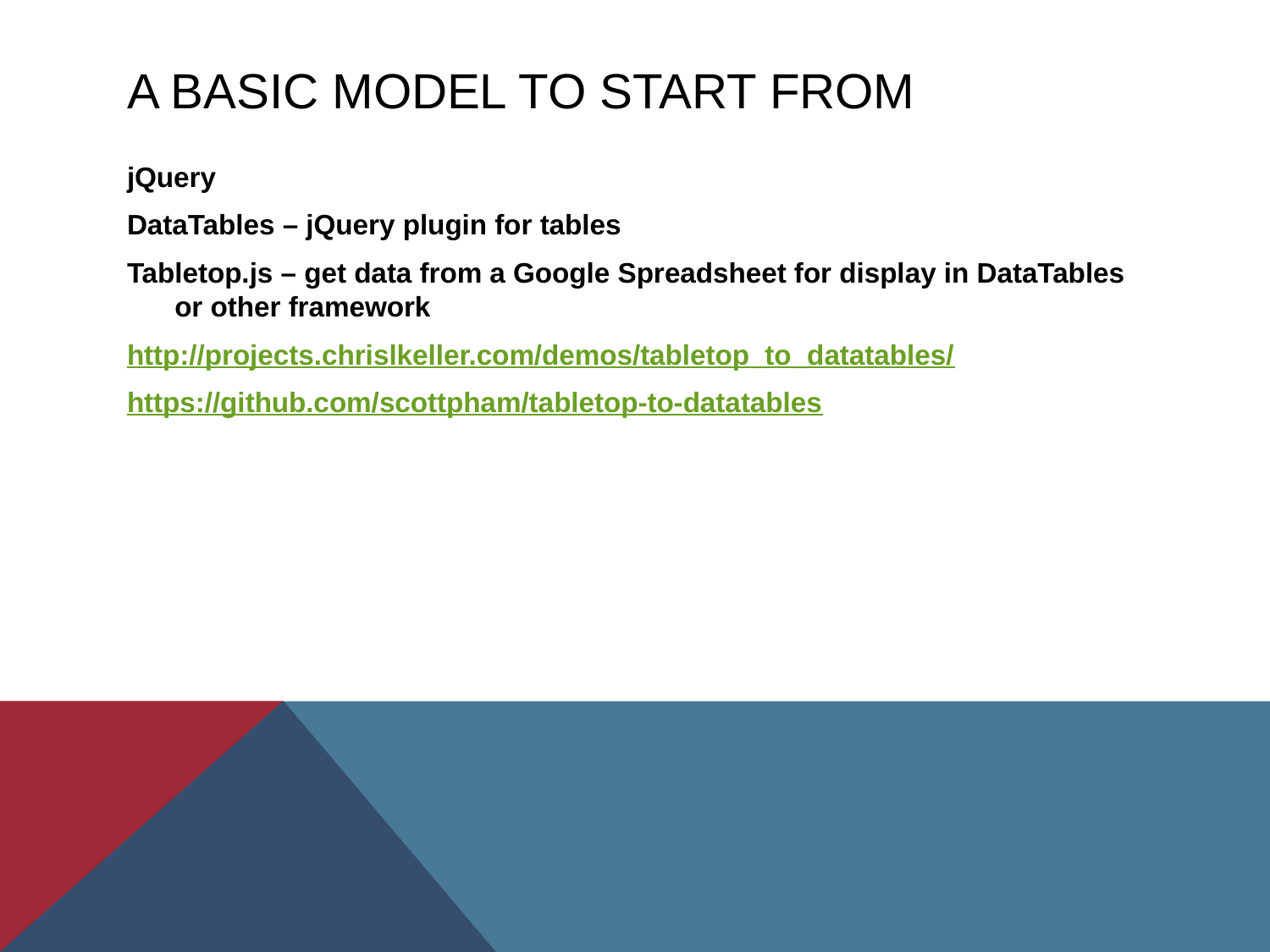

# A BASIC MODEL TO START FROM
jQuery
DataTables – jQuery plugin for tables
Tabletop.js – get data from a Google Spreadsheet for display in DataTables or other framework
http://projects.chrislkeller.com/demos/tabletop_to_datatables/
https://github.com/scottpham/tabletop-to-datatables